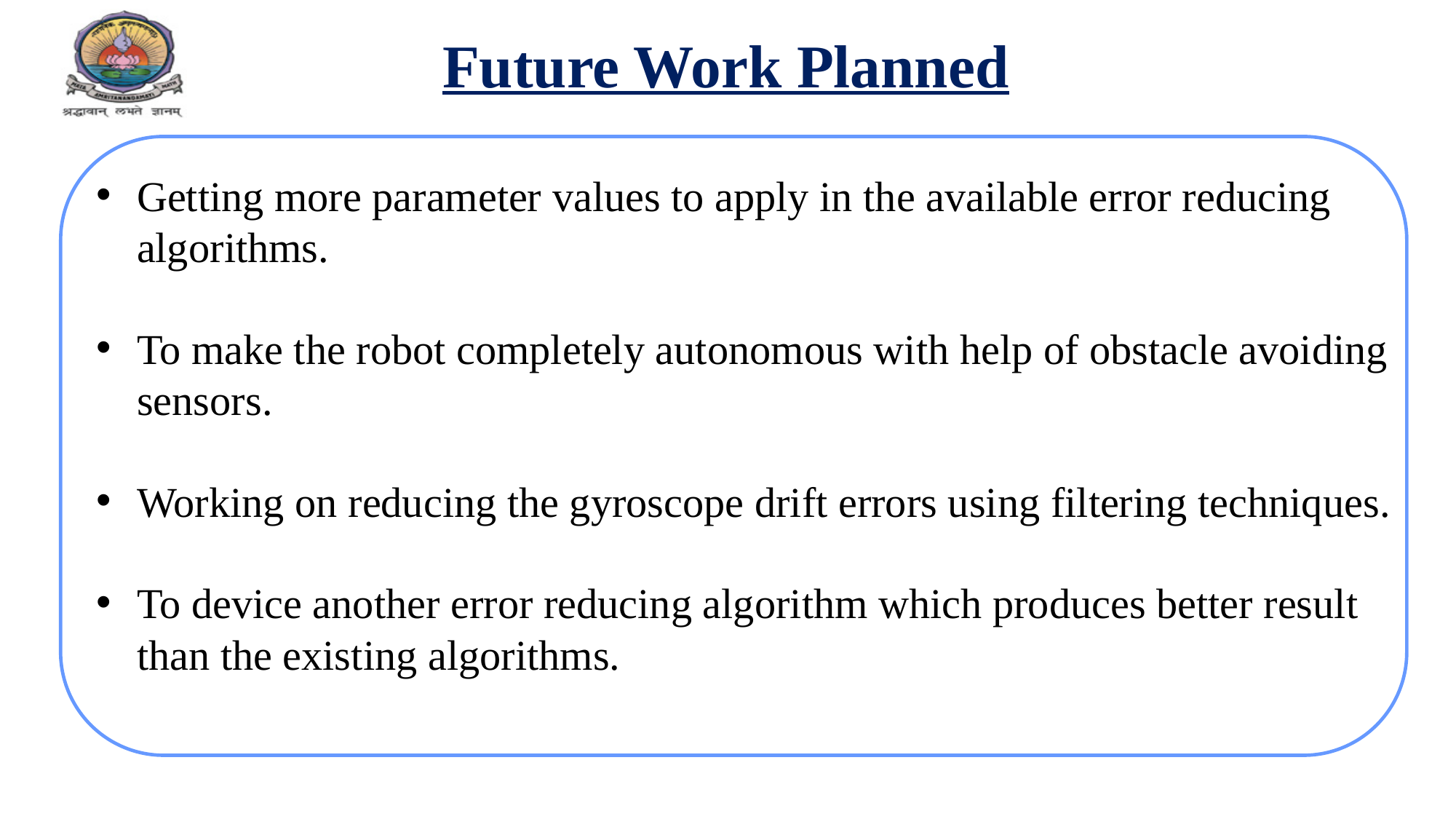

Future Work Planned

Getting more parameter values to apply in the available error reducing algorithms.

To make the robot completely autonomous with help of obstacle avoiding sensors.

Working on reducing the gyroscope drift errors using filtering techniques.

To device another error reducing algorithm which produces better result than the existing algorithms.